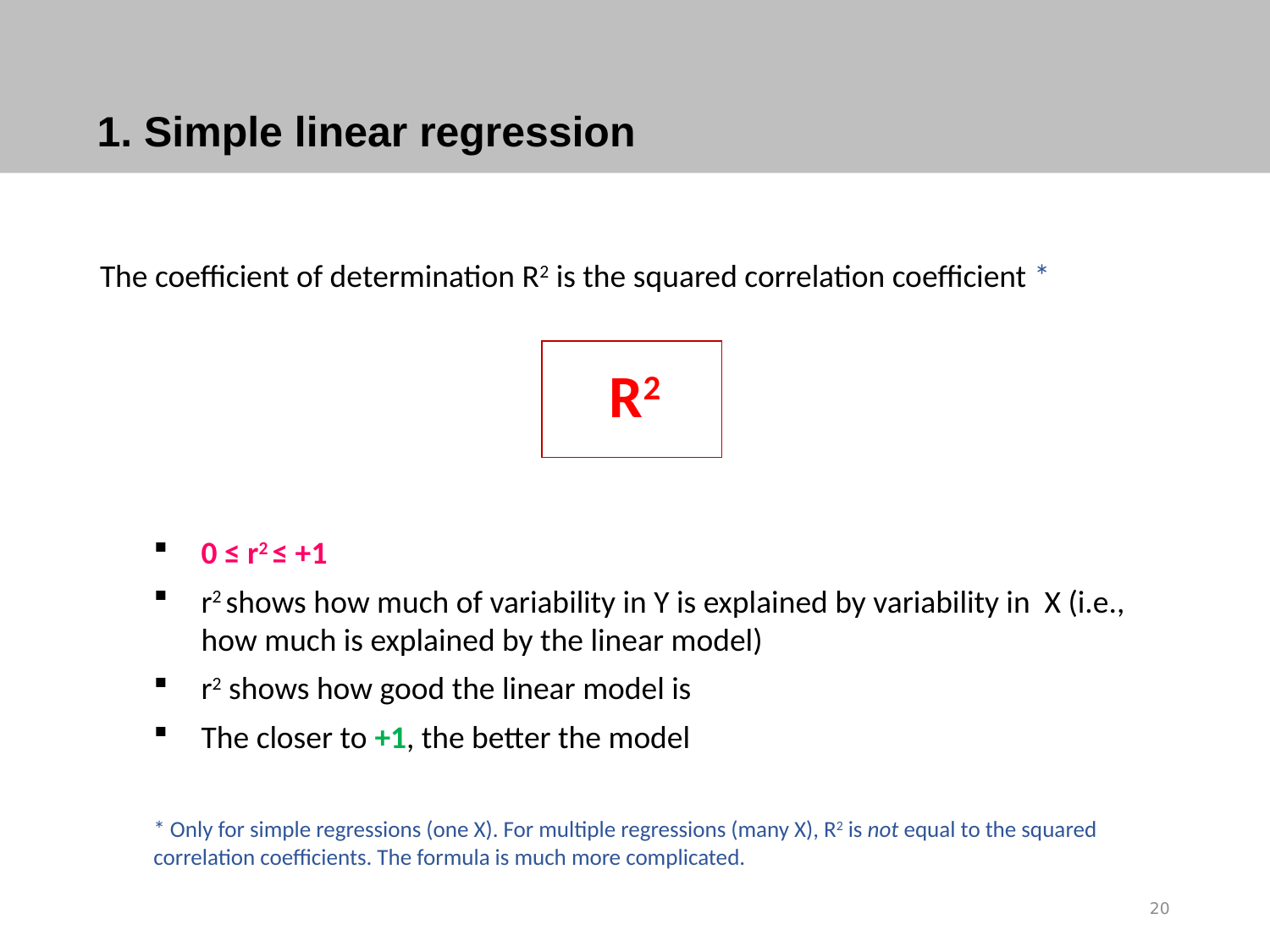

# 1. Simple linear regression
The coefficient of determination R2 is the squared correlation coefficient *

R2

0 ≤ r2 ≤ +1
r2 shows how much of variability in Y is explained by variability in  X (i.e., how much is explained by the linear model)
r2 shows how good the linear model is
The closer to +1, the better the model

* Only for simple regressions (one X). For multiple regressions (many X), R2 is not equal to the squared correlation coefficients. The formula is much more complicated.
20